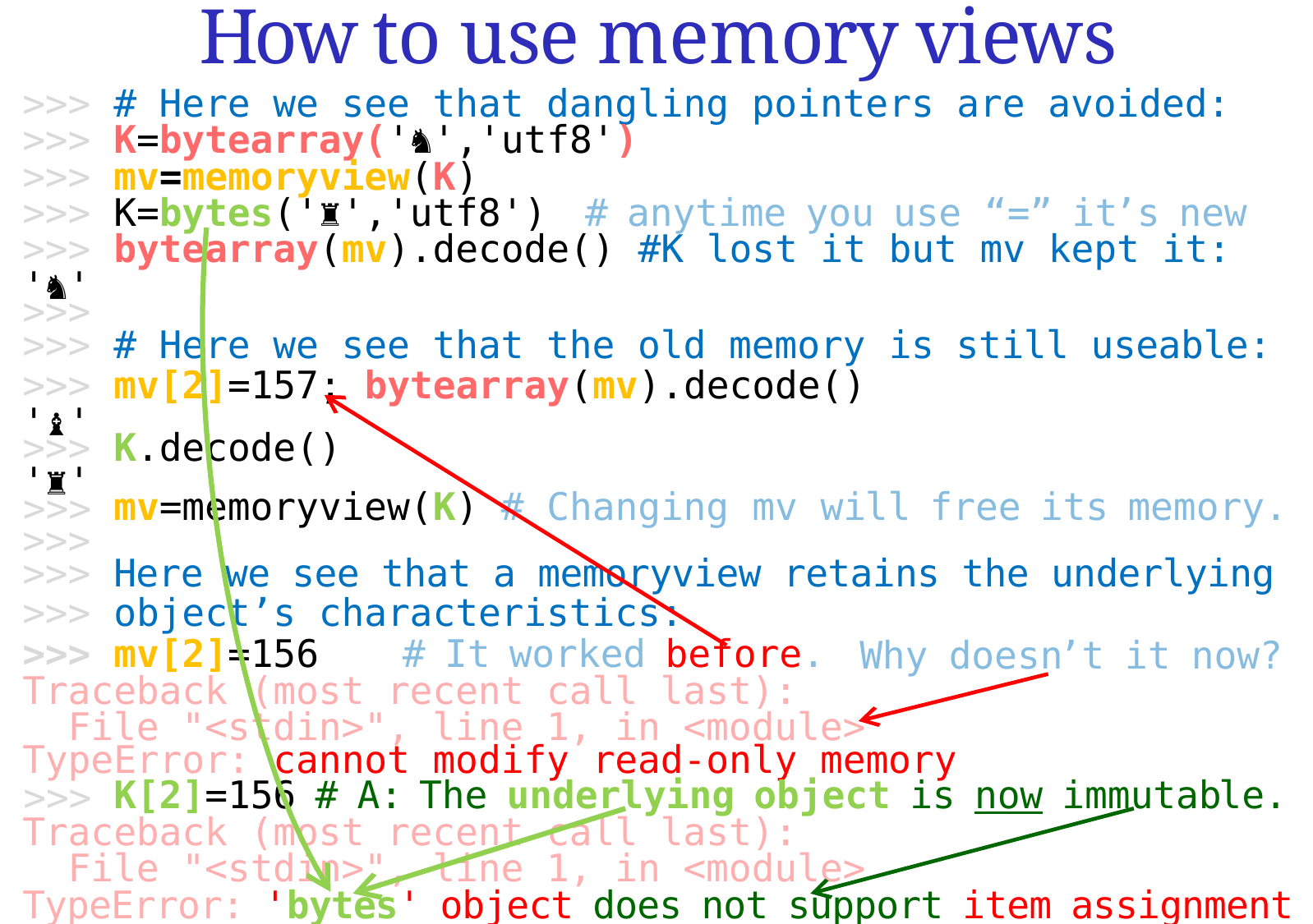

How to use memory views

>>> # Here we see that dangling pointers are avoided:
>>> K=bytearray('♞','utf8')
>>> mv=memoryview(K)
>>> K=bytes('♜','utf8')  # anytime you use “=” it’s new
>>> bytearray(mv).decode() #K lost it but mv kept it:
'♞'
>>>
>>> # Here we see that the old memory is still useable:
>>> mv[2]=157; bytearray(mv).decode()
'♝'
>>> K.decode()
'♜'
    mv=memoryview(K) # Changing mv will free its memory.
>>>
>>> Here we see that a memoryview retains the underlying
>>> object’s characteristics:
>>> mv[2]=156    # It worked before.
Traceback (most recent call last):
  File "<stdin>", line 1, in <module>
TypeError: cannot modify read-only memory
    K[2]=156 # A: The underlying object is now immutable.
Traceback (most recent call last):
  File "<stdin>", line 1, in <module>
TypeError: 'bytes' object does not support item assignment
>>>
Why doesn’t it now?
>>>